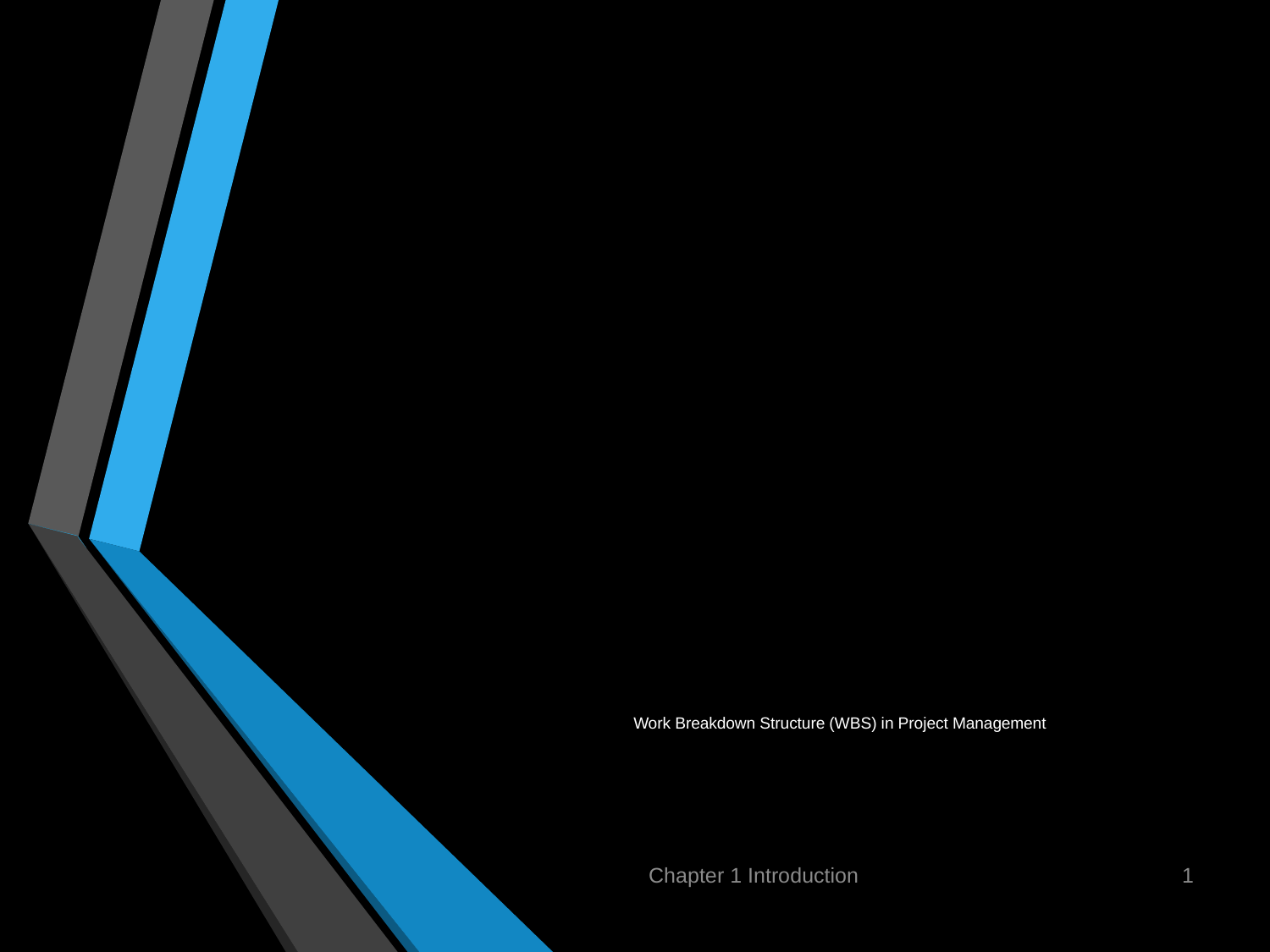

# Work Breakdown Structure (WBS) in Project Management
Chapter 1 Introduction
1